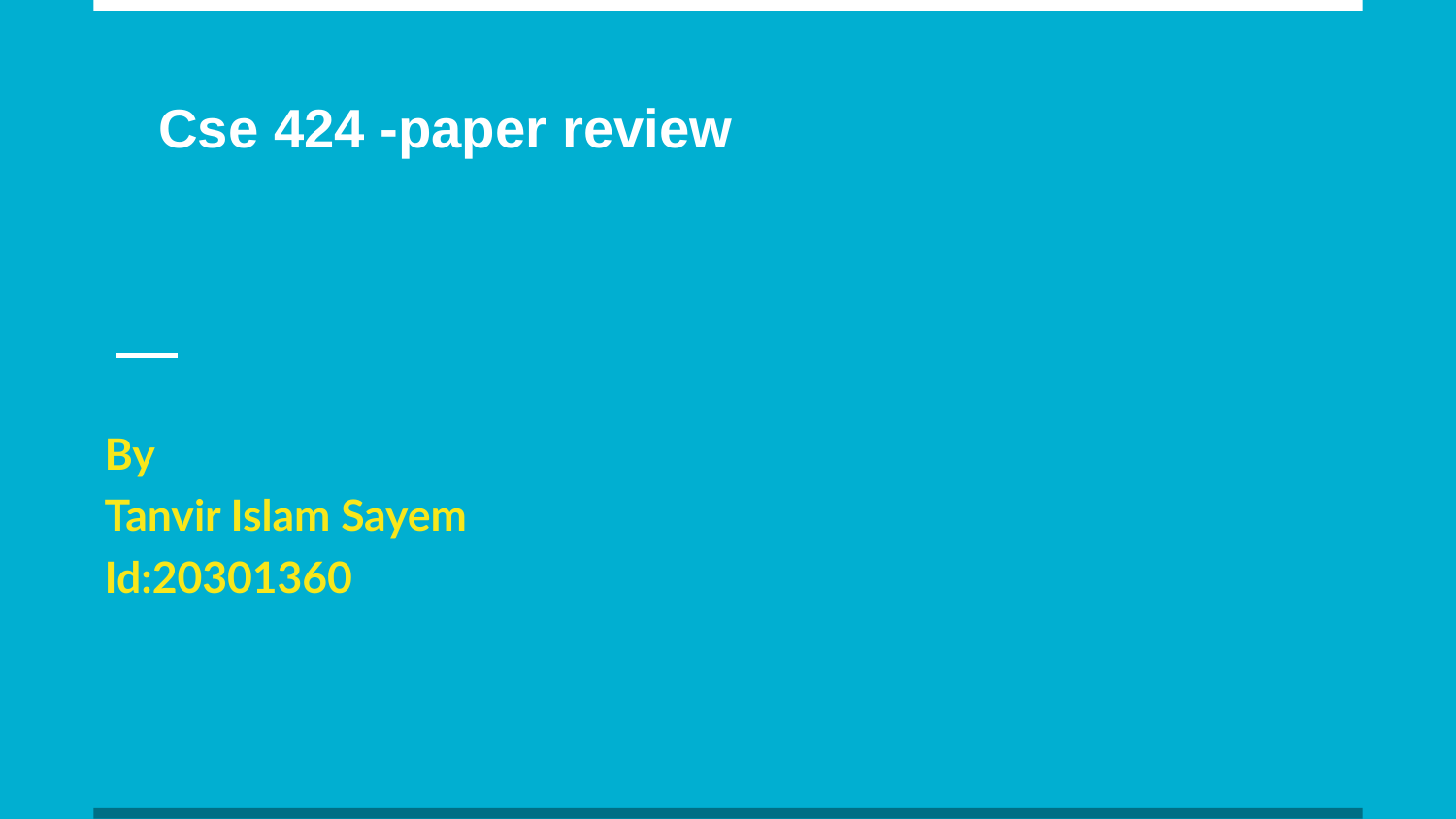

# Cse 424 -paper review
By
Tanvir Islam Sayem
Id:20301360